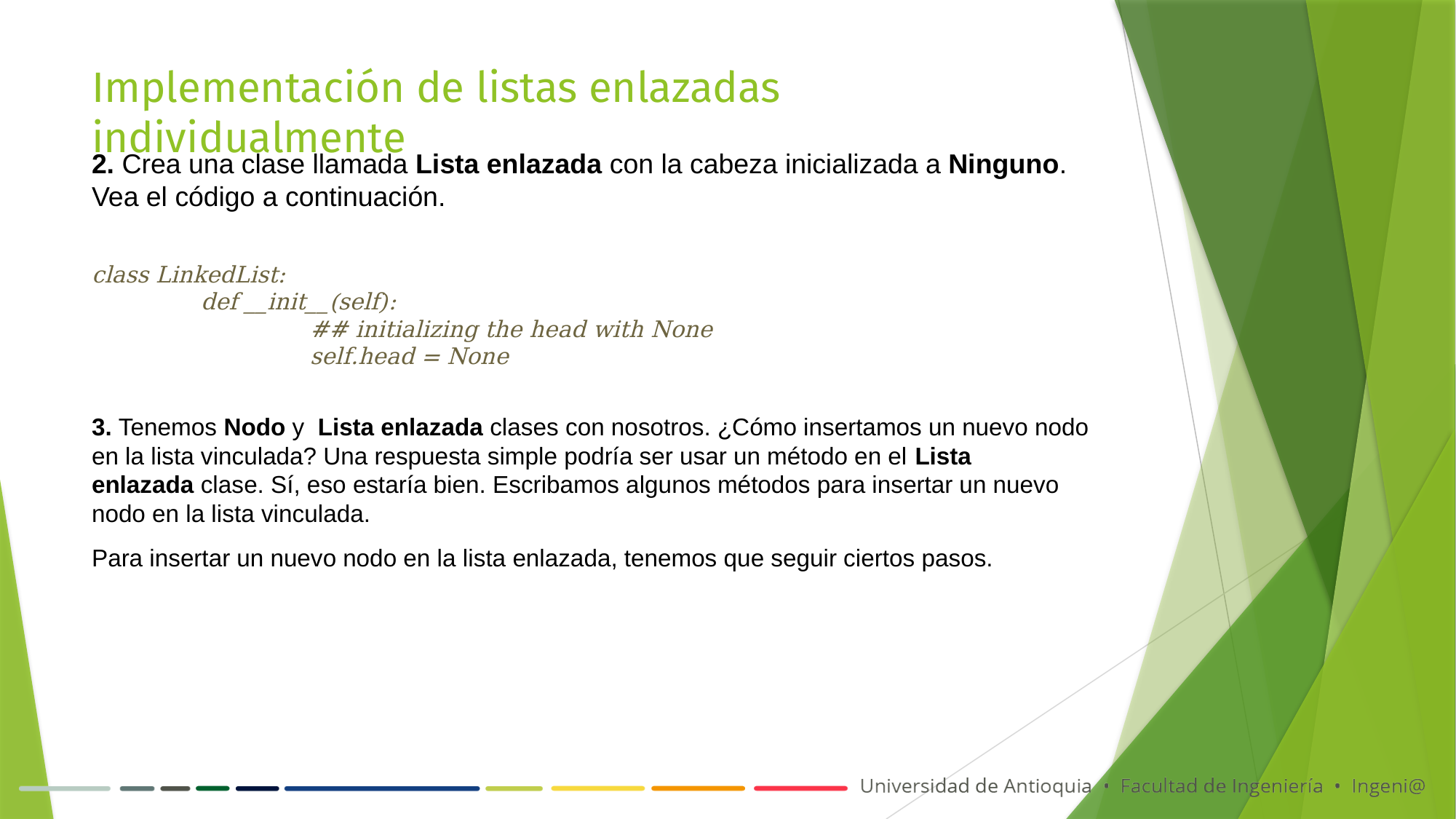

# Implementación de listas enlazadas individualmente
2. Crea una clase llamada Lista enlazada con la cabeza inicializada a Ninguno. Vea el código a continuación.

class LinkedList:
	def __init__(self):
		## initializing the head with None
		self.head = None

3. Tenemos Nodo y  Lista enlazada clases con nosotros. ¿Cómo insertamos un nuevo nodo en la lista vinculada? Una respuesta simple podría ser usar un método en el Lista enlazada clase. Sí, eso estaría bien. Escribamos algunos métodos para insertar un nuevo nodo en la lista vinculada.
Para insertar un nuevo nodo en la lista enlazada, tenemos que seguir ciertos pasos.